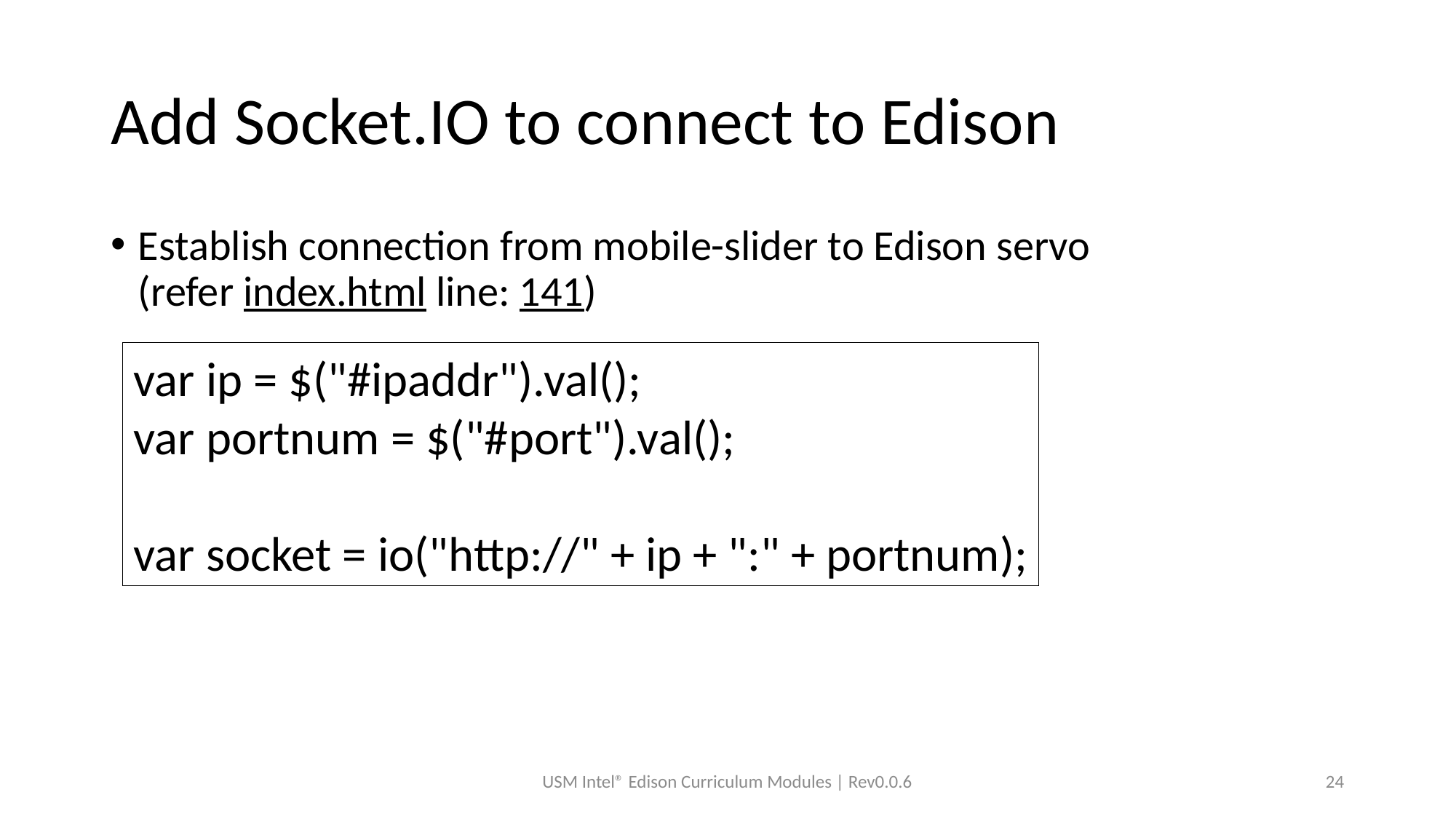

# Add Socket.IO to connect to Edison
Establish connection from mobile-slider to Edison servo
(refer index.html line: 141)

var ip = $("#ipaddr").val();
var portnum = $("#port").val();

var socket = io("http://" + ip + ":" + portnum);
USM Intel® Edison Curriculum Modules | Rev0.0.6
24